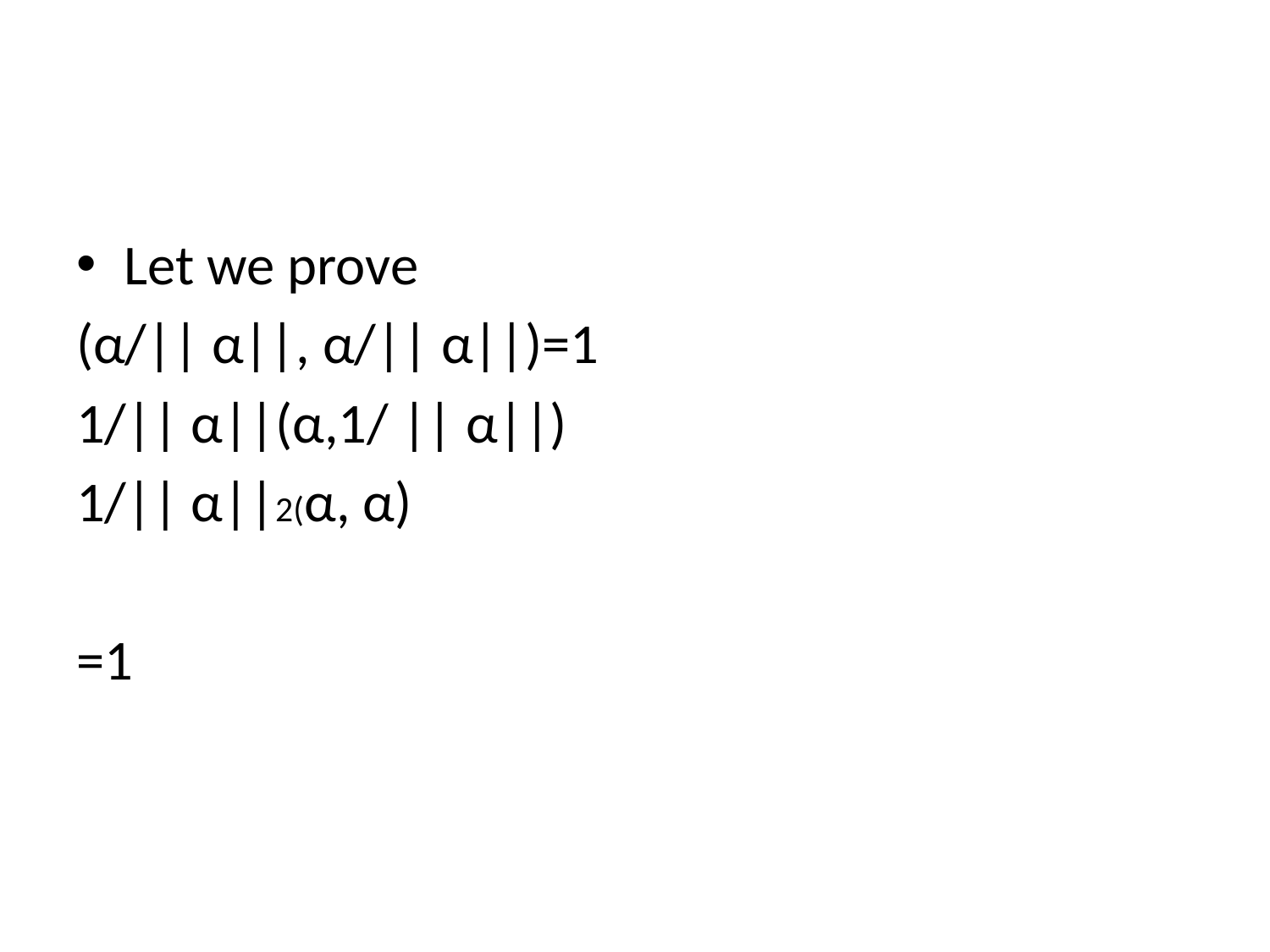

#
Let we prove
(α/|| α||, α/|| α||)=1
1/|| α||(α,1/ || α||)
1/|| α||2(α, α)

=1